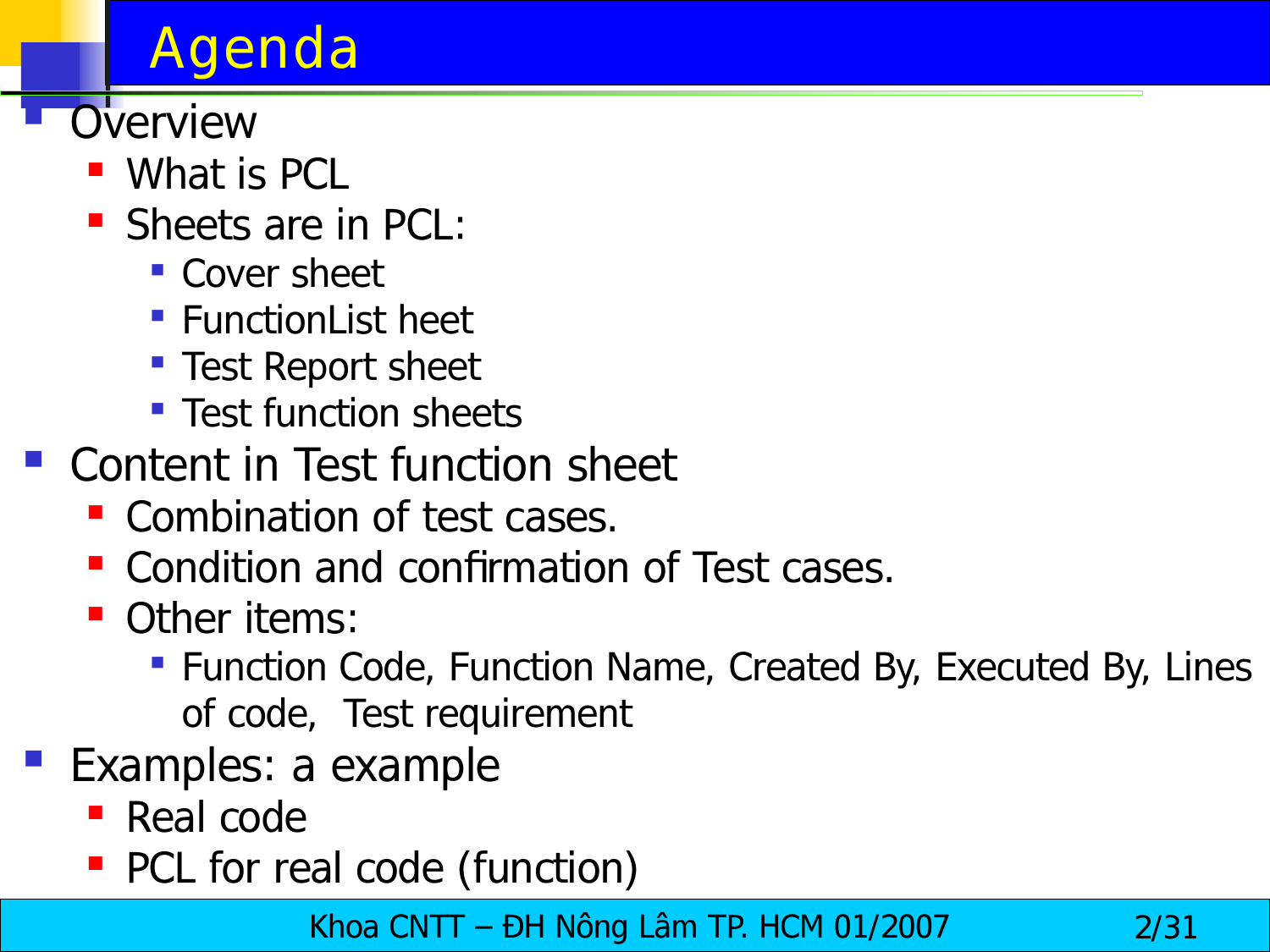

# Agenda
Overview
What is PCL
Sheets are in PCL:
Cover sheet
FunctionList heet
Test Report sheet
Test function sheets
Content in Test function sheet
Combination of test cases.
Condition and confirmation of Test cases.
Other items:
Function Code, Function Name, Created By, Executed By, Lines of code,  Test requirement
Examples: a example
Real code
PCL for real code (function)